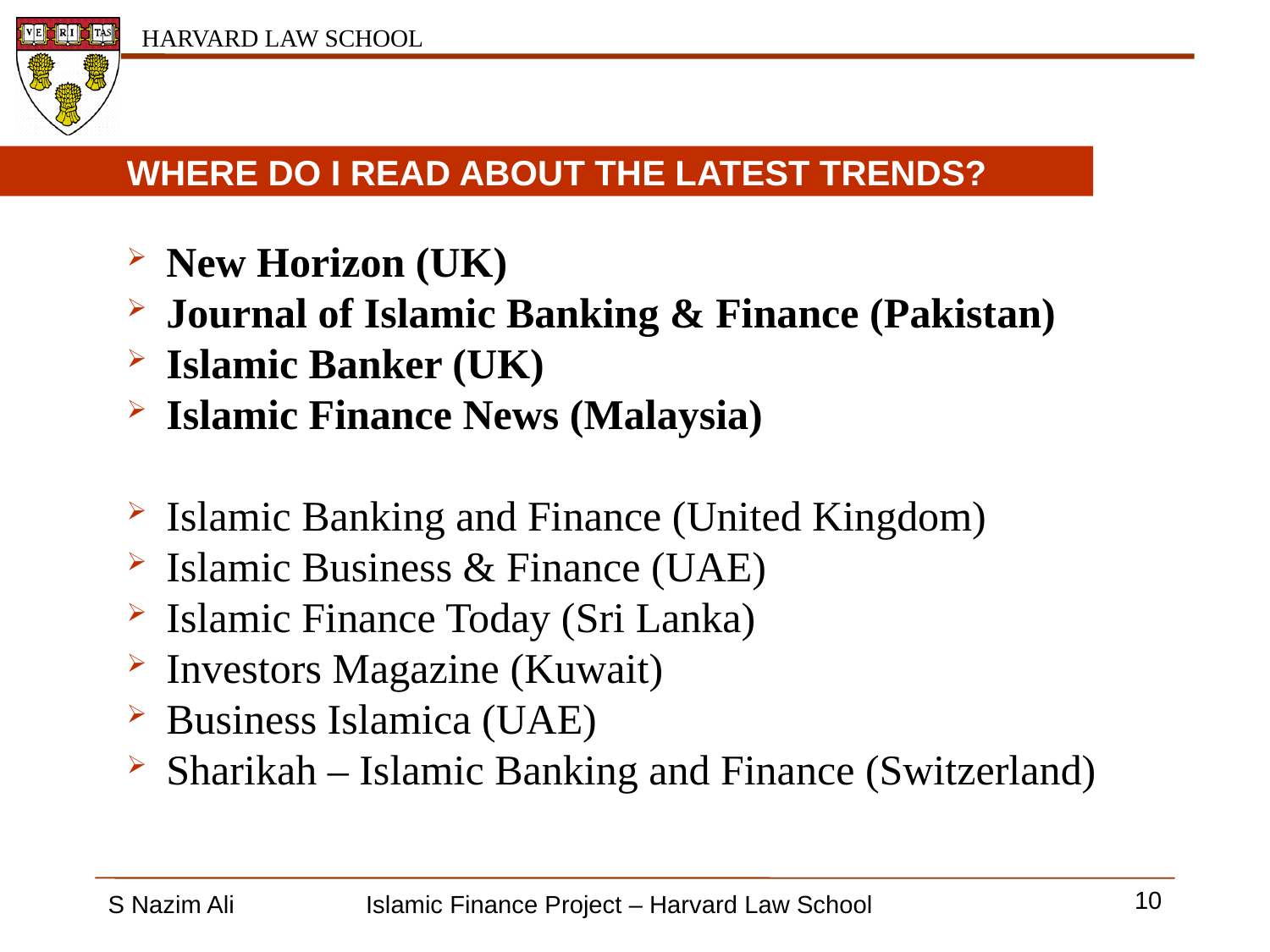

WHERE DO I READ ABOUT THE LATEST TRENDS?

New Horizon (UK)
Journal of Islamic Banking & Finance (Pakistan)
Islamic Banker (UK)
Islamic Finance News (Malaysia)

Islamic Banking and Finance (United Kingdom)
Islamic Business & Finance (UAE)
Islamic Finance Today (Sri Lanka)
Investors Magazine (Kuwait)
Business Islamica (UAE)
Sharikah – Islamic Banking and Finance (Switzerland)
10
S Nazim Ali
Islamic Finance Project – Harvard Law School